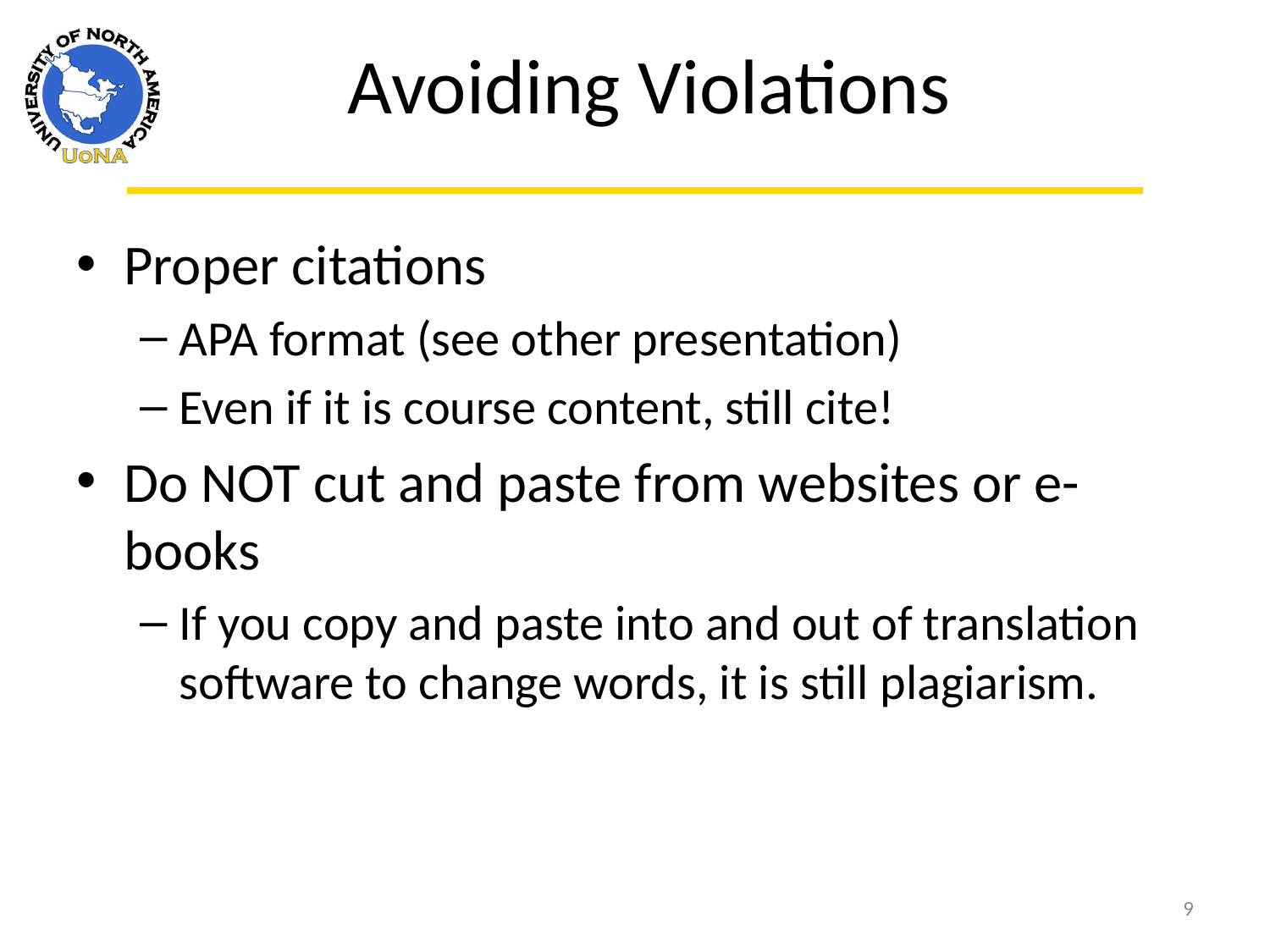

Avoiding Violations
Proper citations
APA format (see other presentation)
Even if it is course content, still cite!
Do NOT cut and paste from websites or e-books
If you copy and paste into and out of translation software to change words, it is still plagiarism.

9